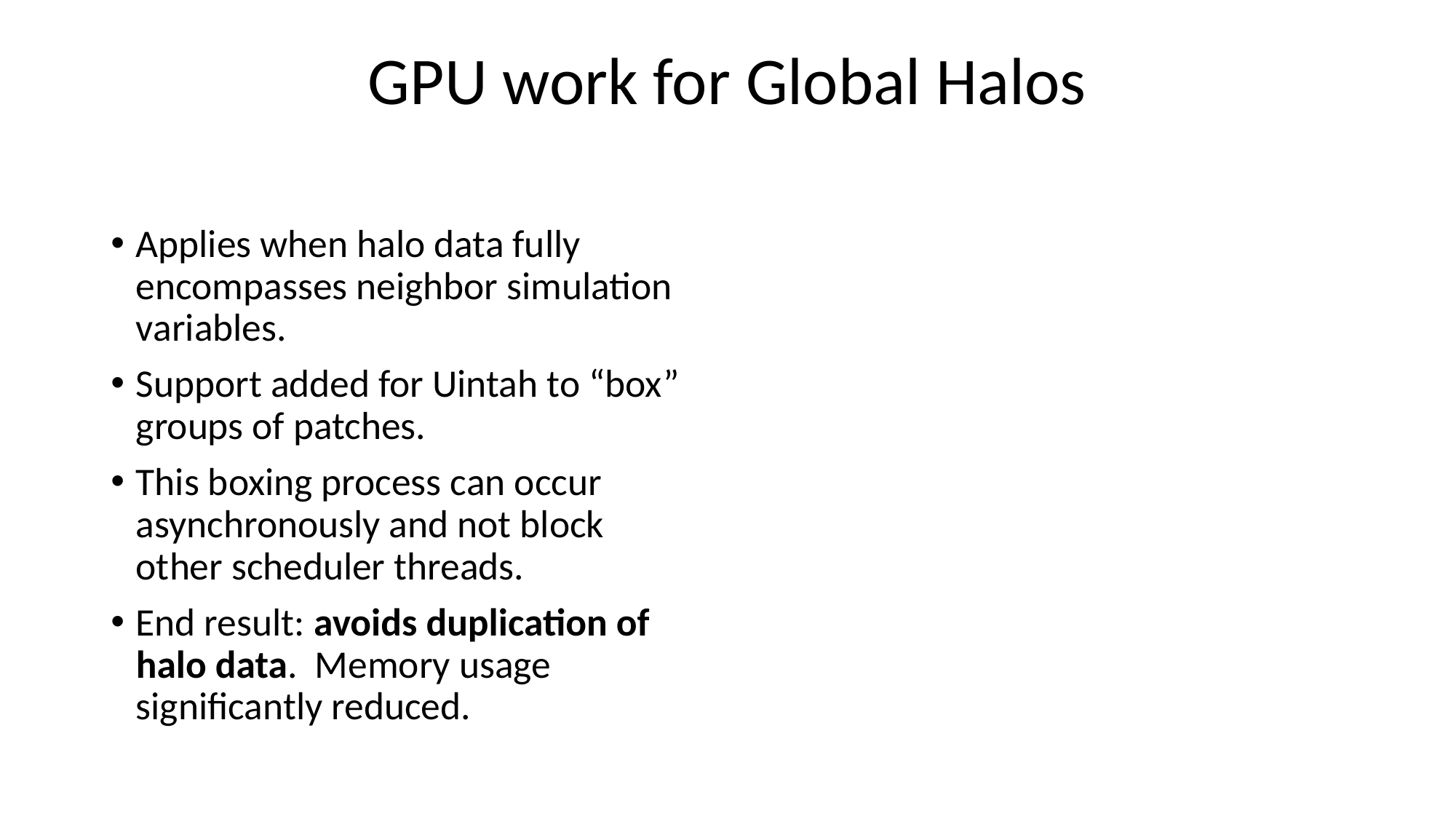

# GPU work for Global Halos
Applies when halo data fully encompasses neighbor simulation variables.
Support added for Uintah to “box” groups of patches.
This boxing process can occur asynchronously and not block other scheduler threads.
End result: avoids duplication of halo data.  Memory usage significantly reduced.